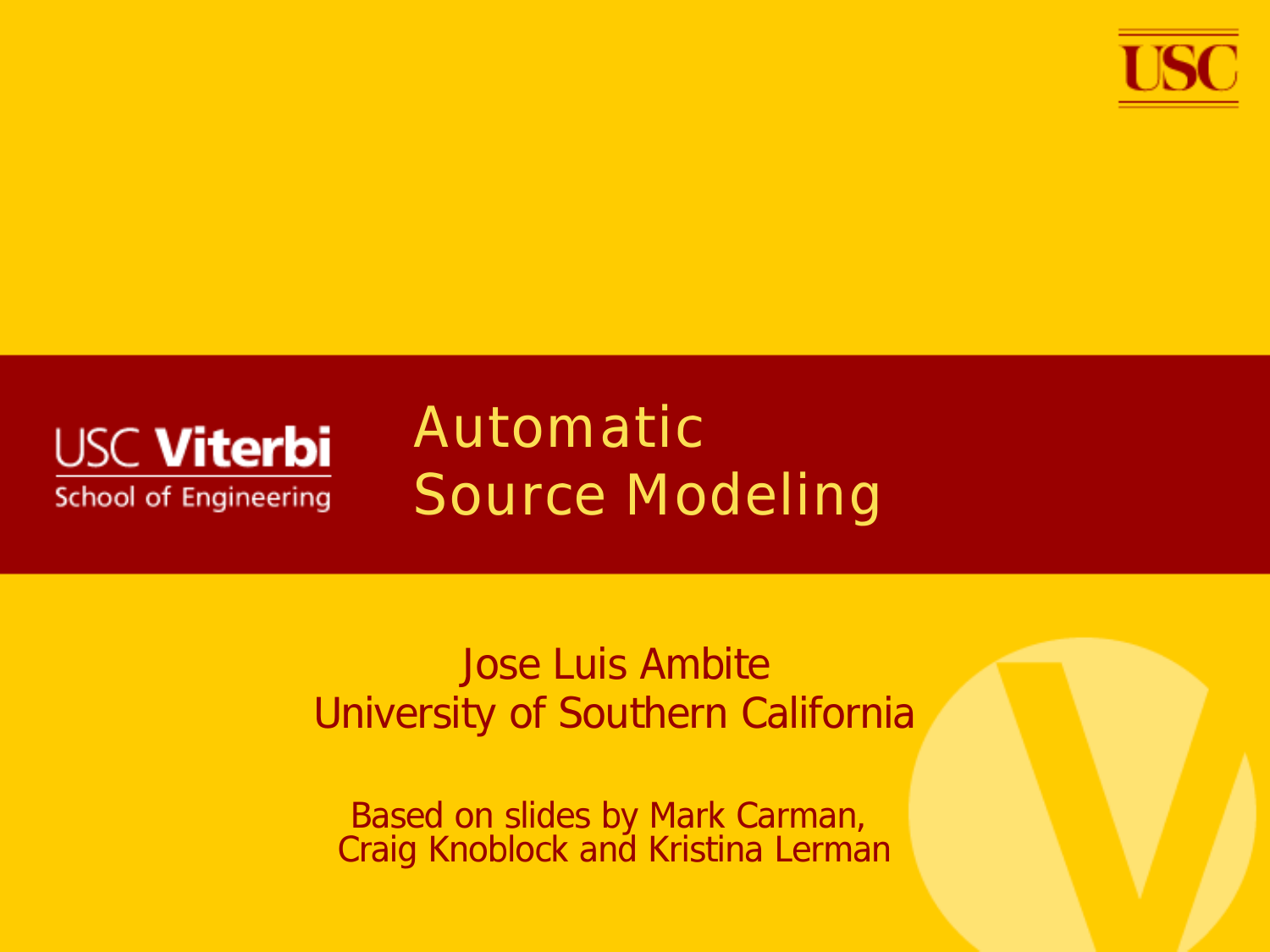

# Automatic Source Modeling
Jose Luis Ambite
University of Southern California

Based on slides by Mark Carman,
Craig Knoblock and Kristina Lerman